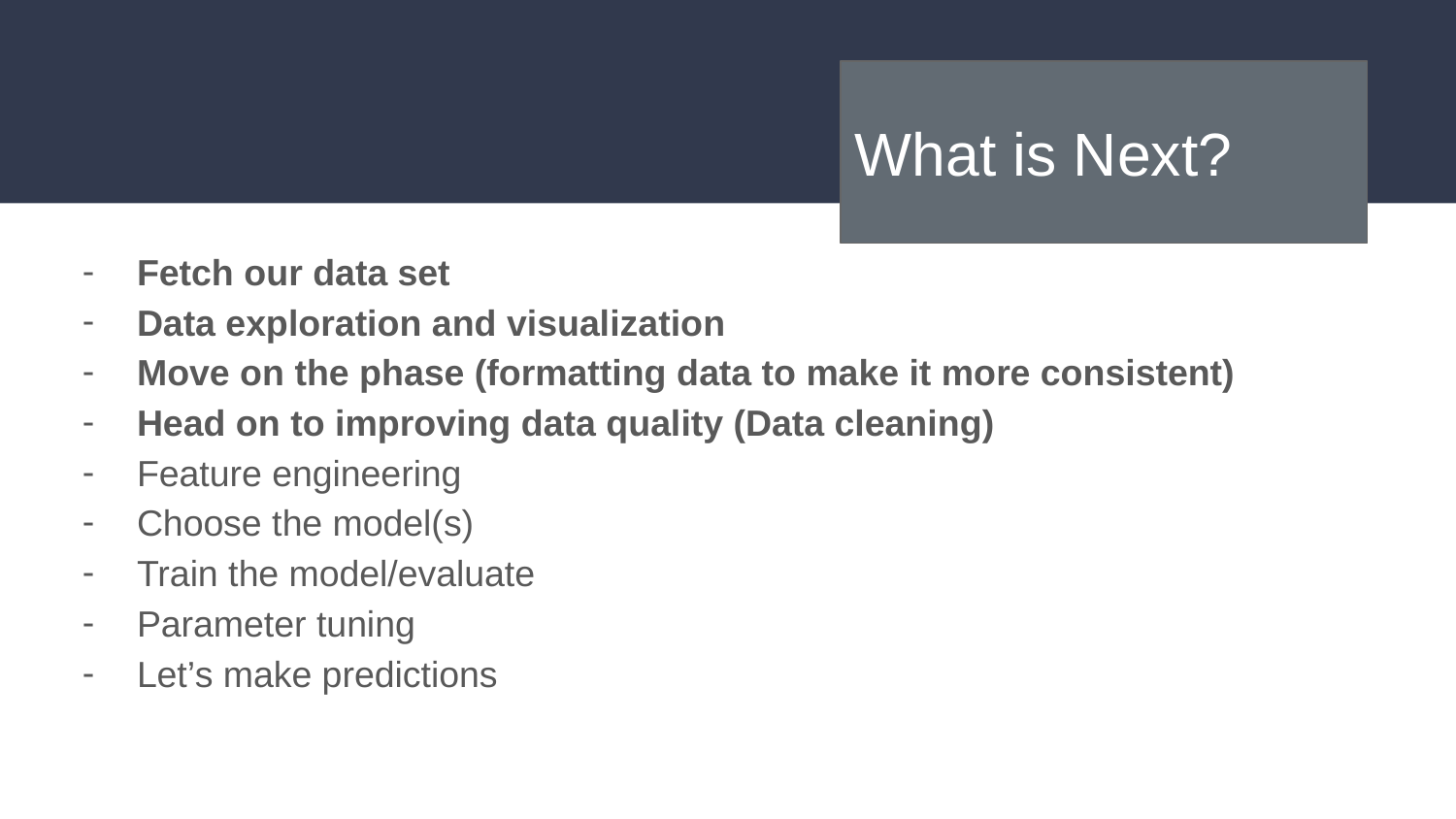

What is Next?
# Fetch our data set
Data exploration and visualization
Move on the phase (formatting data to make it more consistent)
Head on to improving data quality (Data cleaning)
Feature engineering
Choose the model(s)
Train the model/evaluate
Parameter tuning
Let’s make predictions